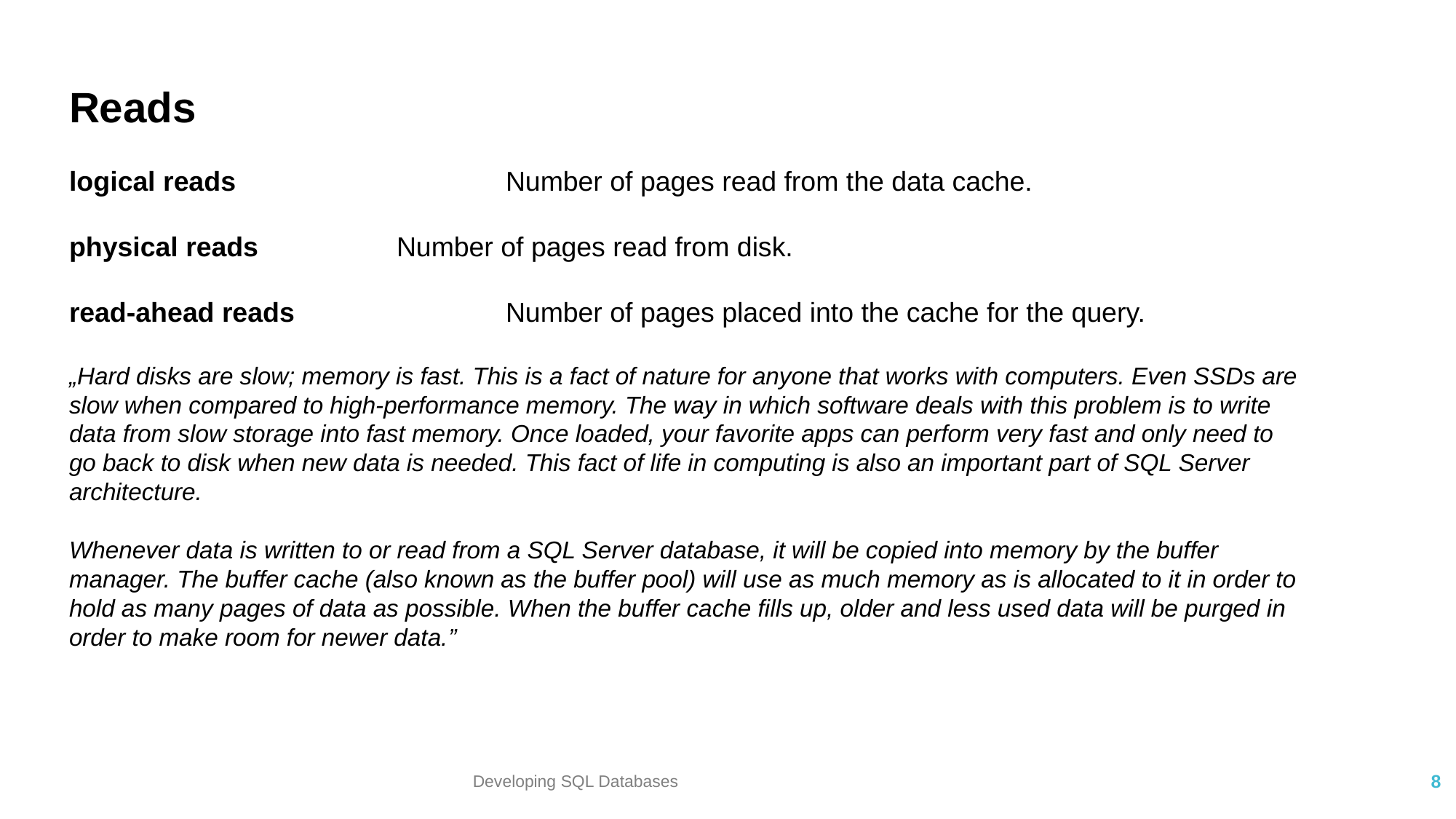

Reads

logical reads			Number of pages read from the data cache.

physical reads		Number of pages read from disk.

read-ahead reads		Number of pages placed into the cache for the query.

„Hard disks are slow; memory is fast. This is a fact of nature for anyone that works with computers. Even SSDs are slow when compared to high-performance memory. The way in which software deals with this problem is to write data from slow storage into fast memory. Once loaded, your favorite apps can perform very fast and only need to go back to disk when new data is needed. This fact of life in computing is also an important part of SQL Server architecture.

Whenever data is written to or read from a SQL Server database, it will be copied into memory by the buffer manager. The buffer cache (also known as the buffer pool) will use as much memory as is allocated to it in order to hold as many pages of data as possible. When the buffer cache fills up, older and less used data will be purged in order to make room for newer data.”

Developing SQL Databases
8